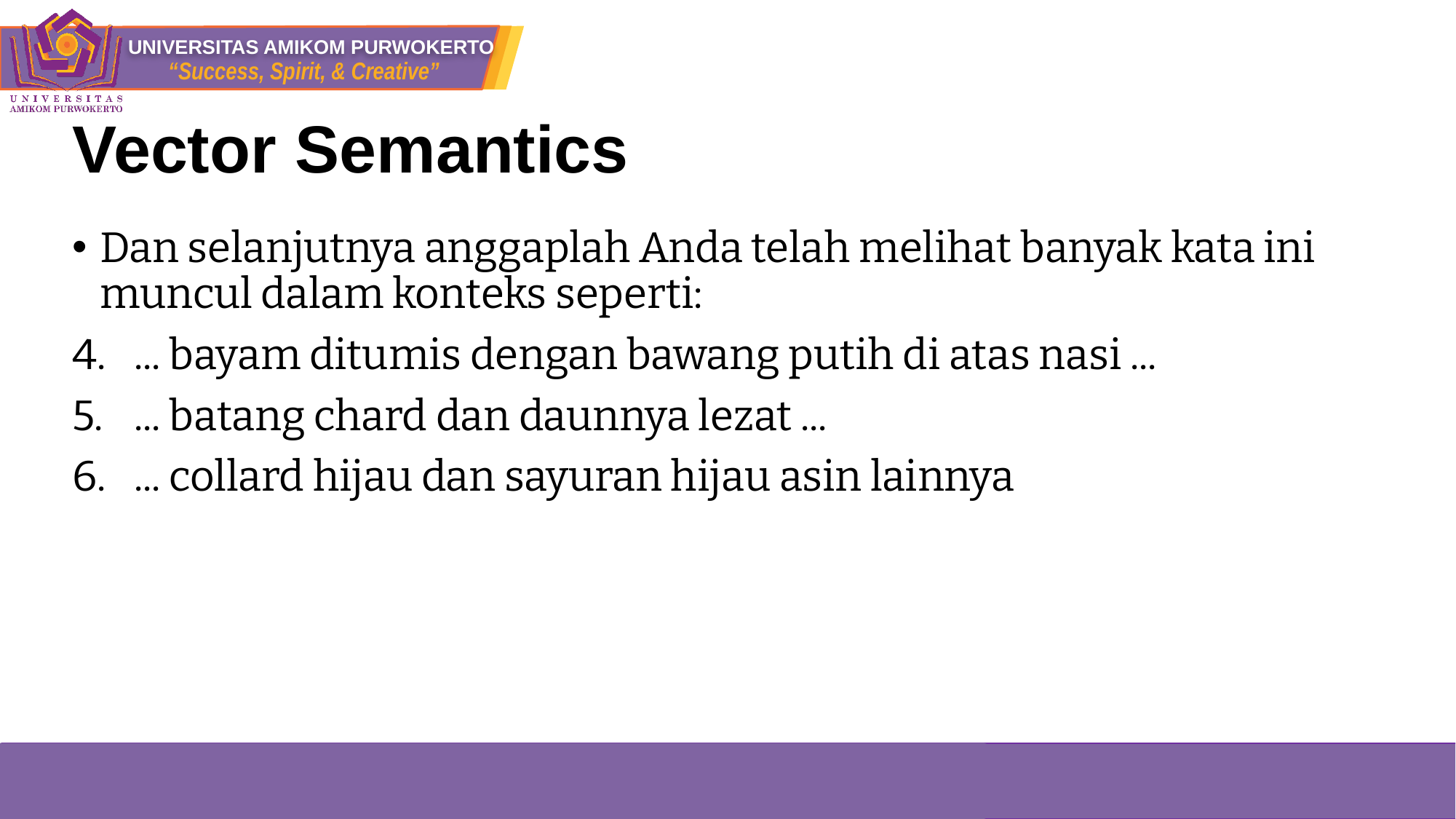

# Vector Semantics
Dan selanjutnya anggaplah Anda telah melihat banyak kata ini muncul dalam konteks seperti:
... bayam ditumis dengan bawang putih di atas nasi ...
... batang chard dan daunnya lezat ...
... collard hijau dan sayuran hijau asin lainnya